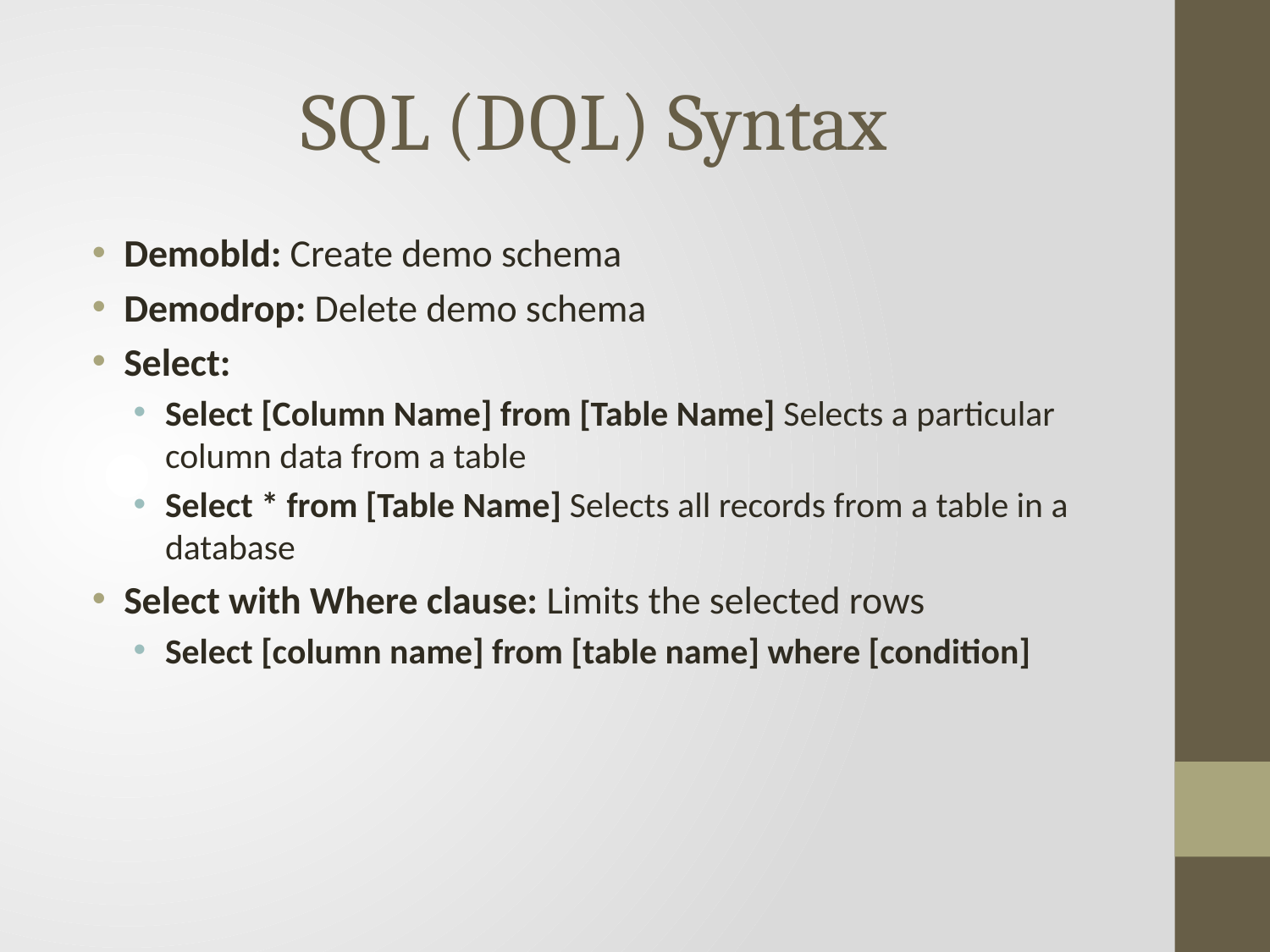

# SQL (DQL) Syntax
Demobld: Create demo schema
Demodrop: Delete demo schema
Select:
Select [Column Name] from [Table Name] Selects a particular column data from a table
Select * from [Table Name] Selects all records from a table in a database
Select with Where clause: Limits the selected rows
Select [column name] from [table name] where [condition]